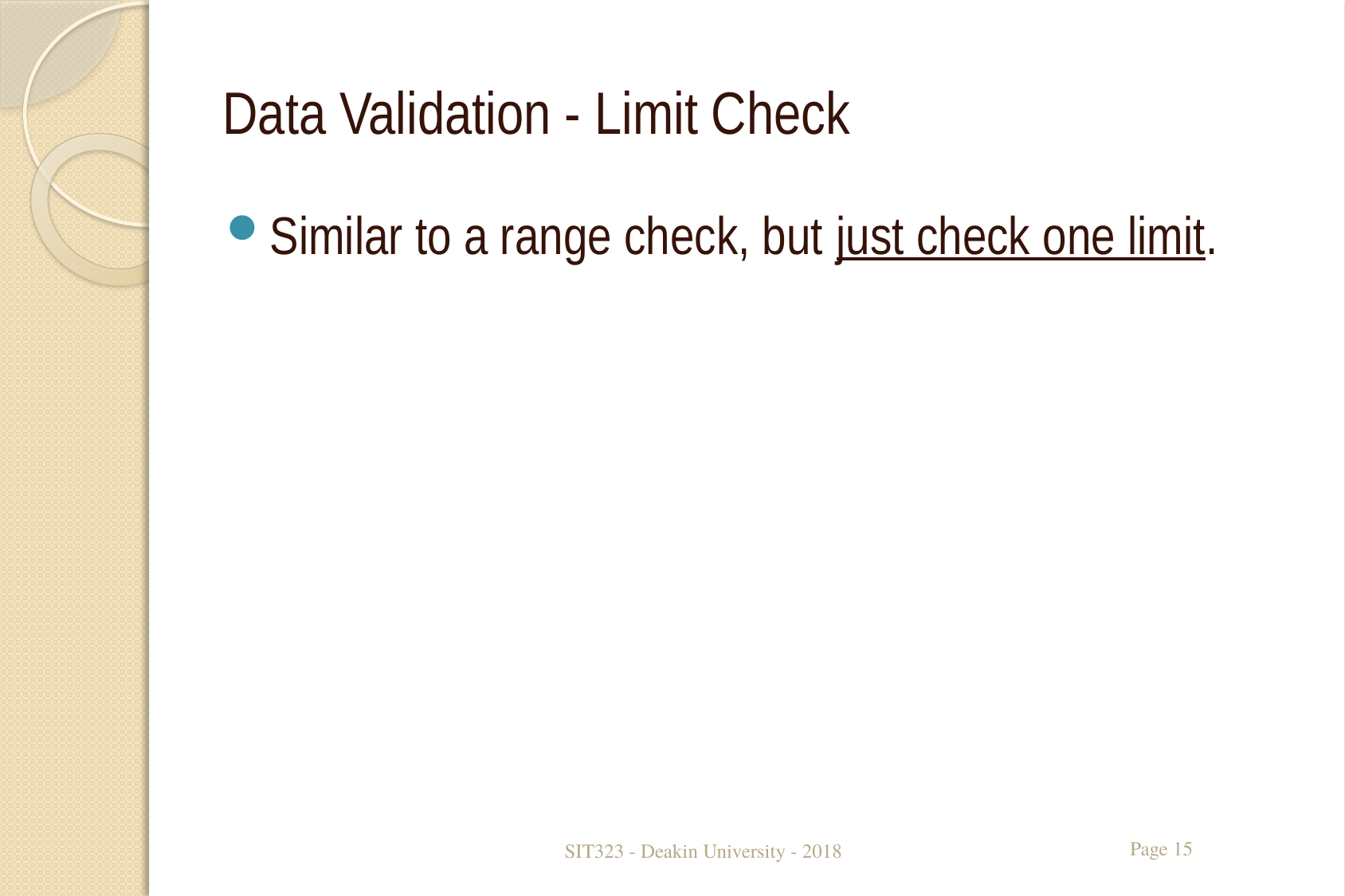

# Data Validation - Limit Check
Similar to a range check, but just check one limit.
SIT323 - Deakin University - 2018
Page 15